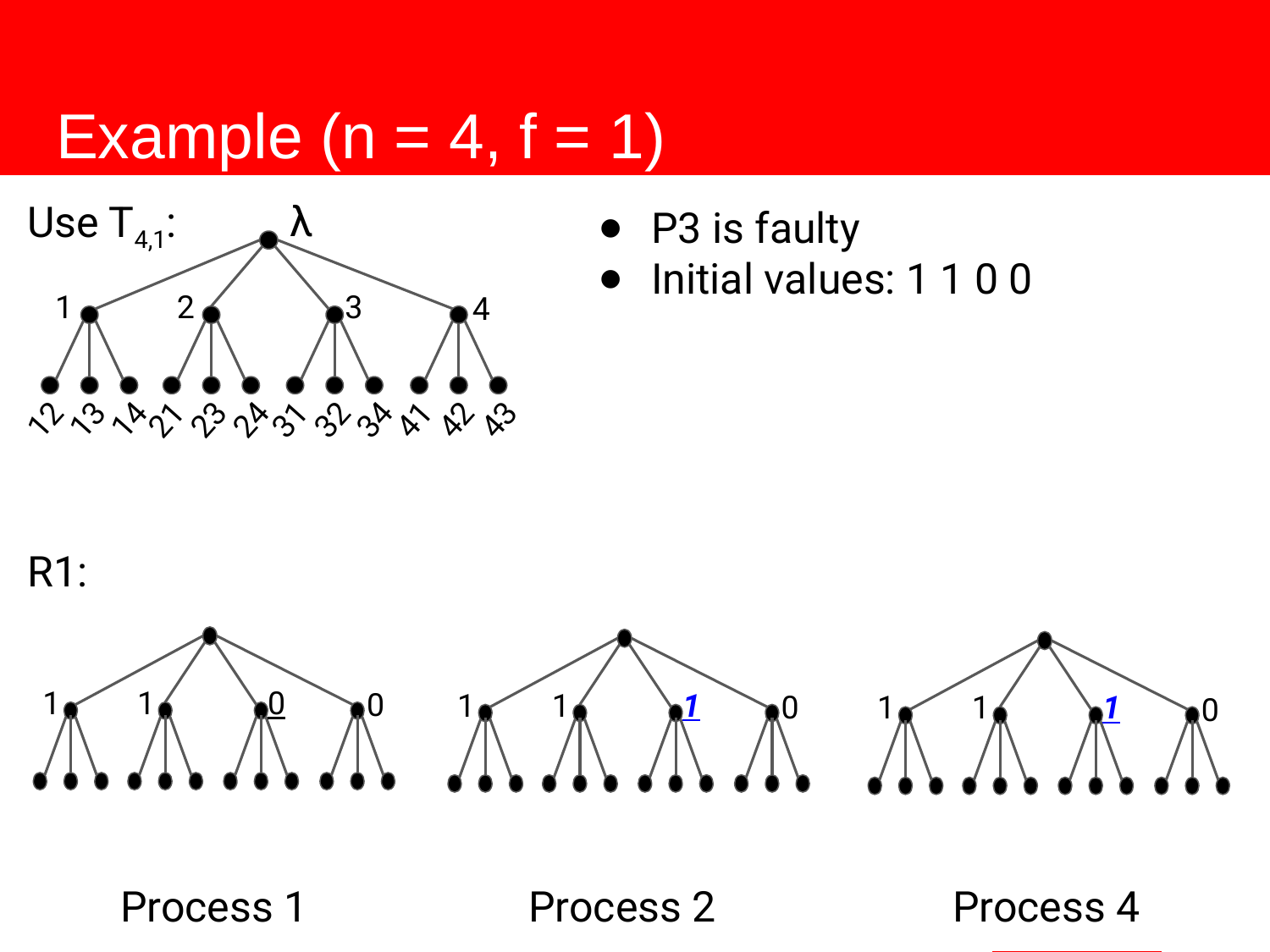

# Example (n = 4, f = 1)
λ
Use T4,1:
P3 is faulty
Initial values: 1 1 0 0

1

12
13
14
2

21
23
24
3

31
32
34
4

41
42
43
R1:

1
1
0
0
1
1
1
0
1
1
1
0

Process 1
Process 2
Process 4

26
26